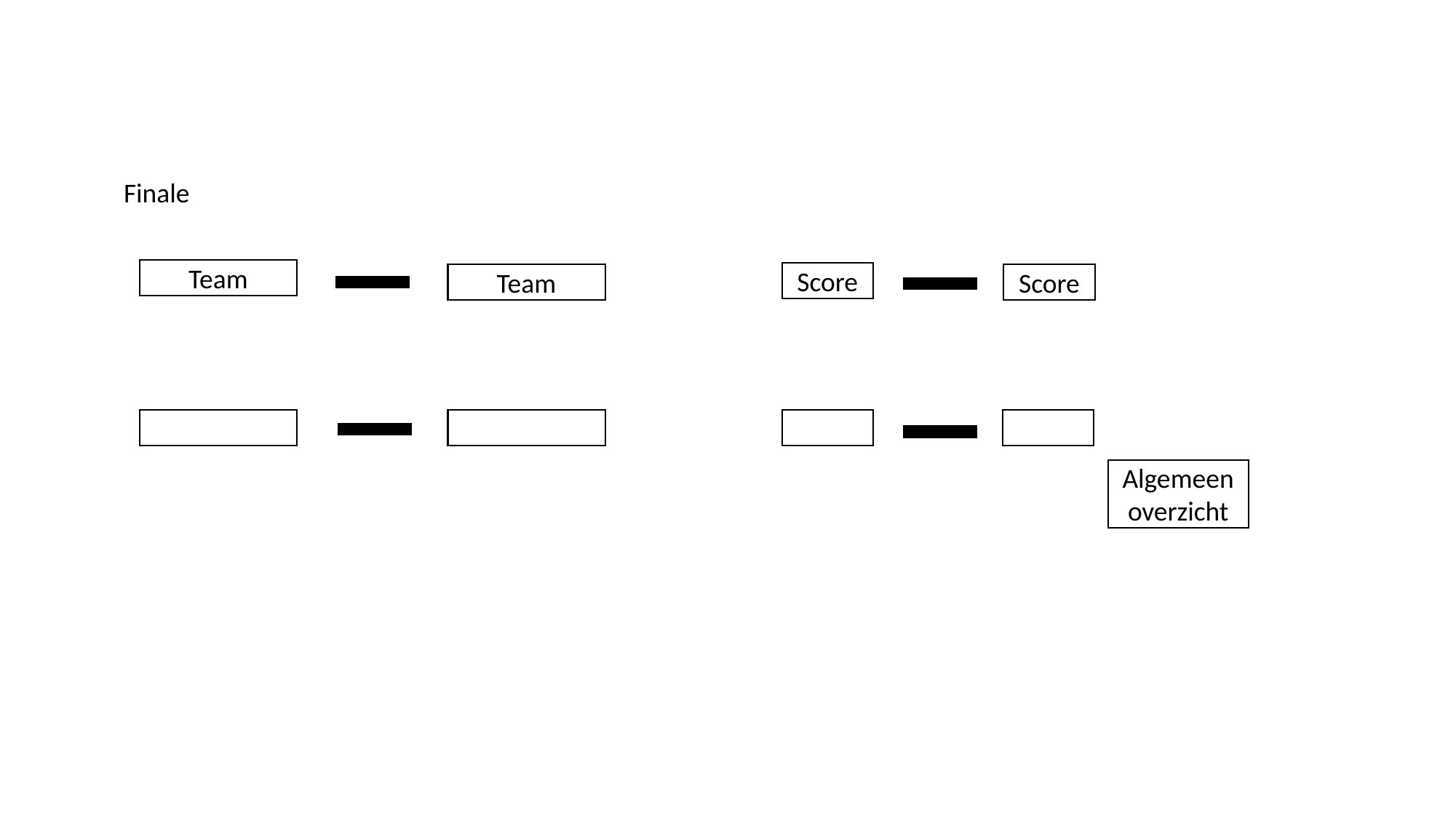

Finale
Team
Score
Score
Team

Algemeen overzicht